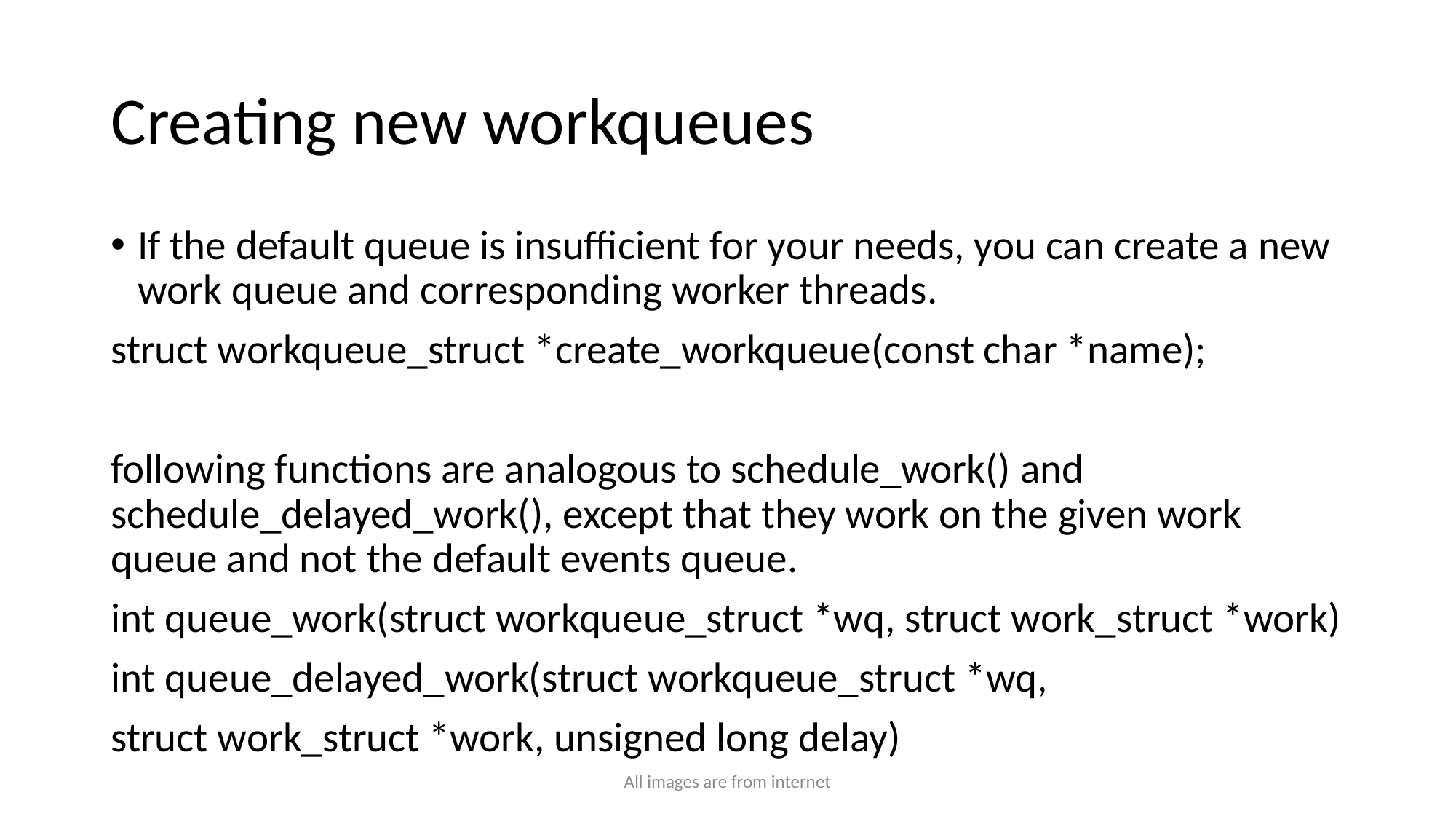

# Creating new workqueues
If the default queue is insufficient for your needs, you can create a new work queue and corresponding worker threads.
struct workqueue_struct *create_workqueue(const char *name);

following functions are analogous to schedule_work() and schedule_delayed_work(), except that they work on the given work queue and not the default events queue.
int queue_work(struct workqueue_struct *wq, struct work_struct *work)
int queue_delayed_work(struct workqueue_struct *wq,
struct work_struct *work, unsigned long delay)
All images are from internet